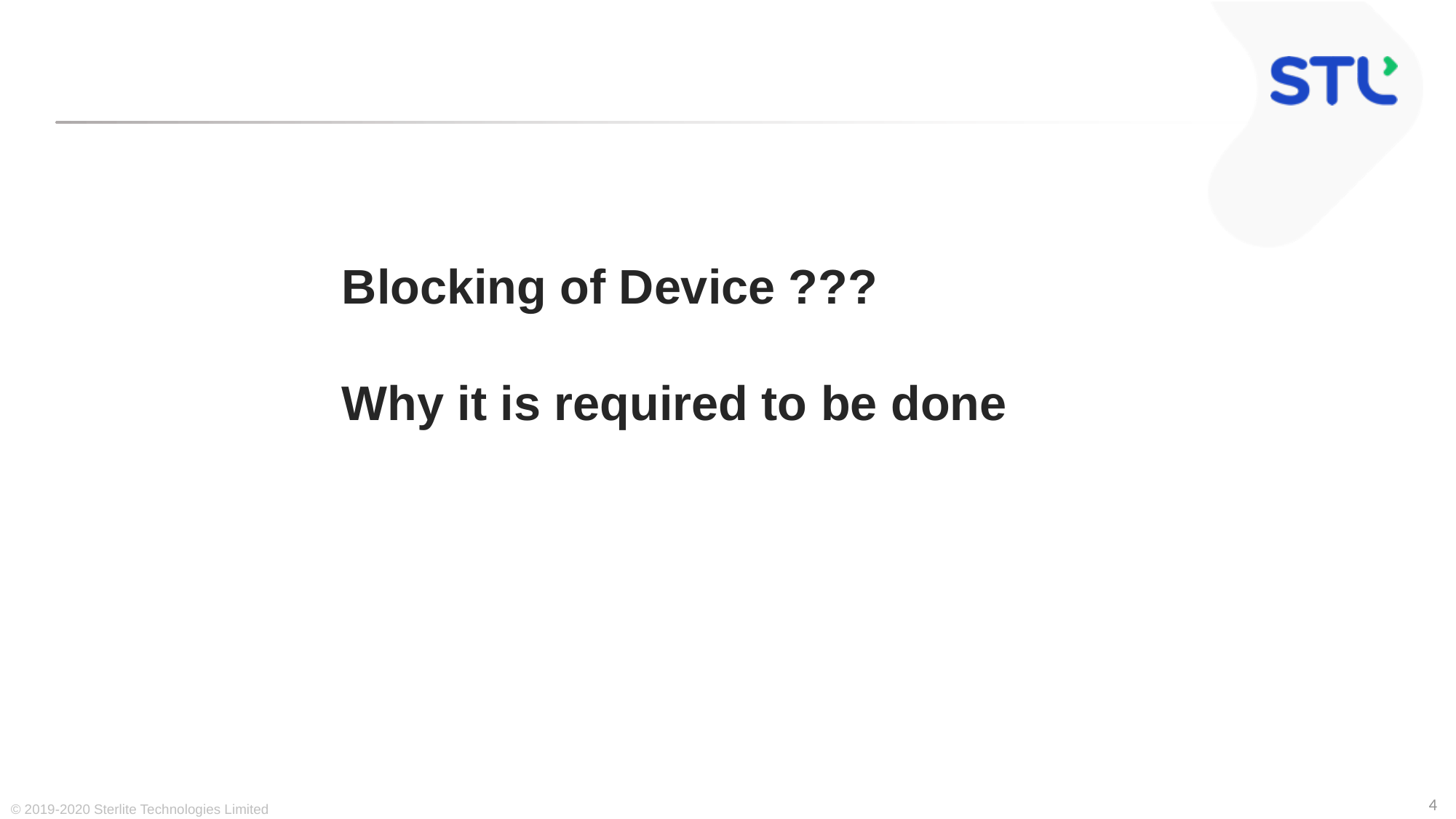

# Blocking of Device ??? Why it is required to be done
4
© 2019-2020 Sterlite Technologies Limited